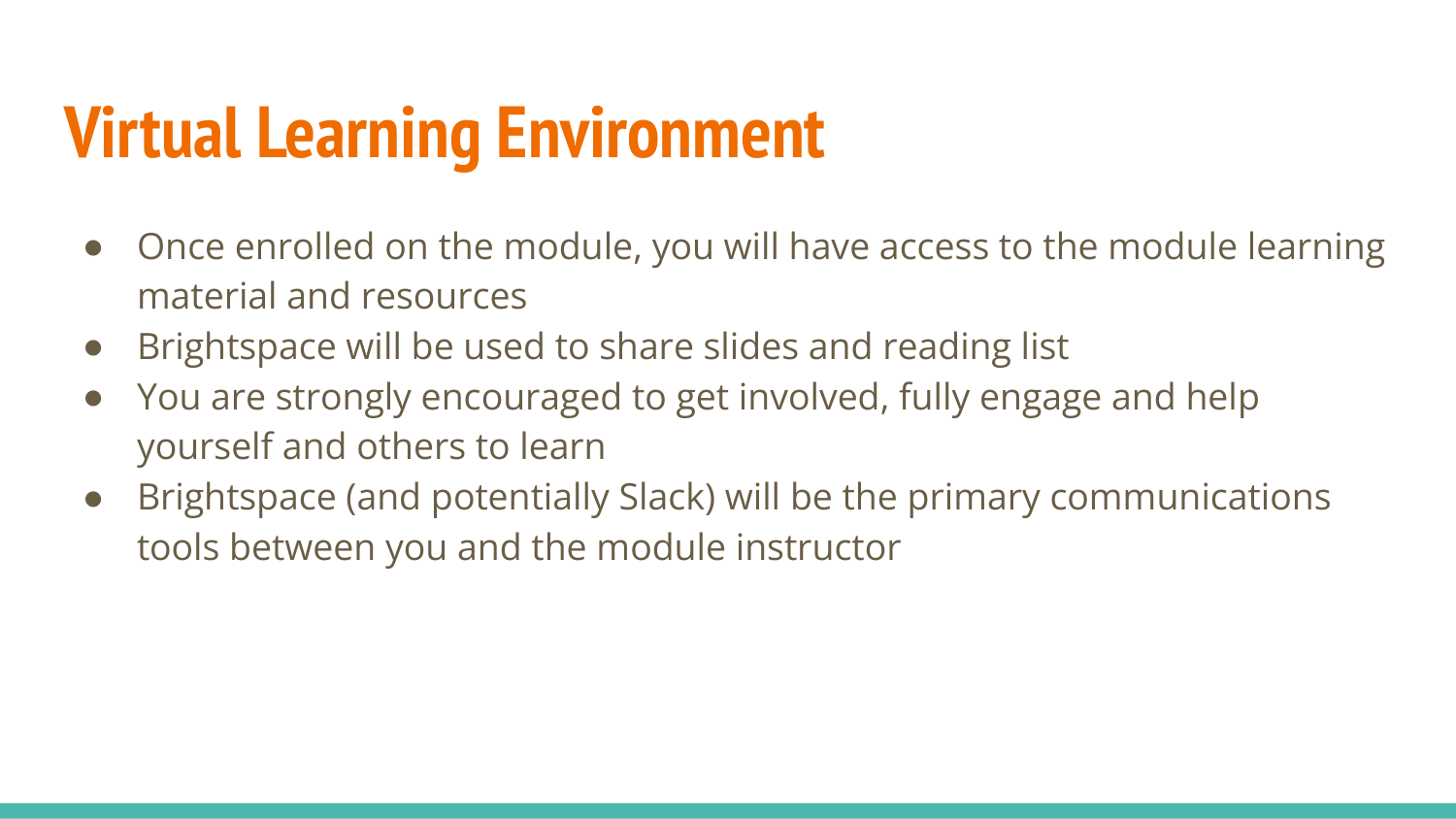

# Virtual Learning Environment
Once enrolled on the module, you will have access to the module learning material and resources
Brightspace will be used to share slides and reading list
You are strongly encouraged to get involved, fully engage and help yourself and others to learn
Brightspace (and potentially Slack) will be the primary communications tools between you and the module instructor